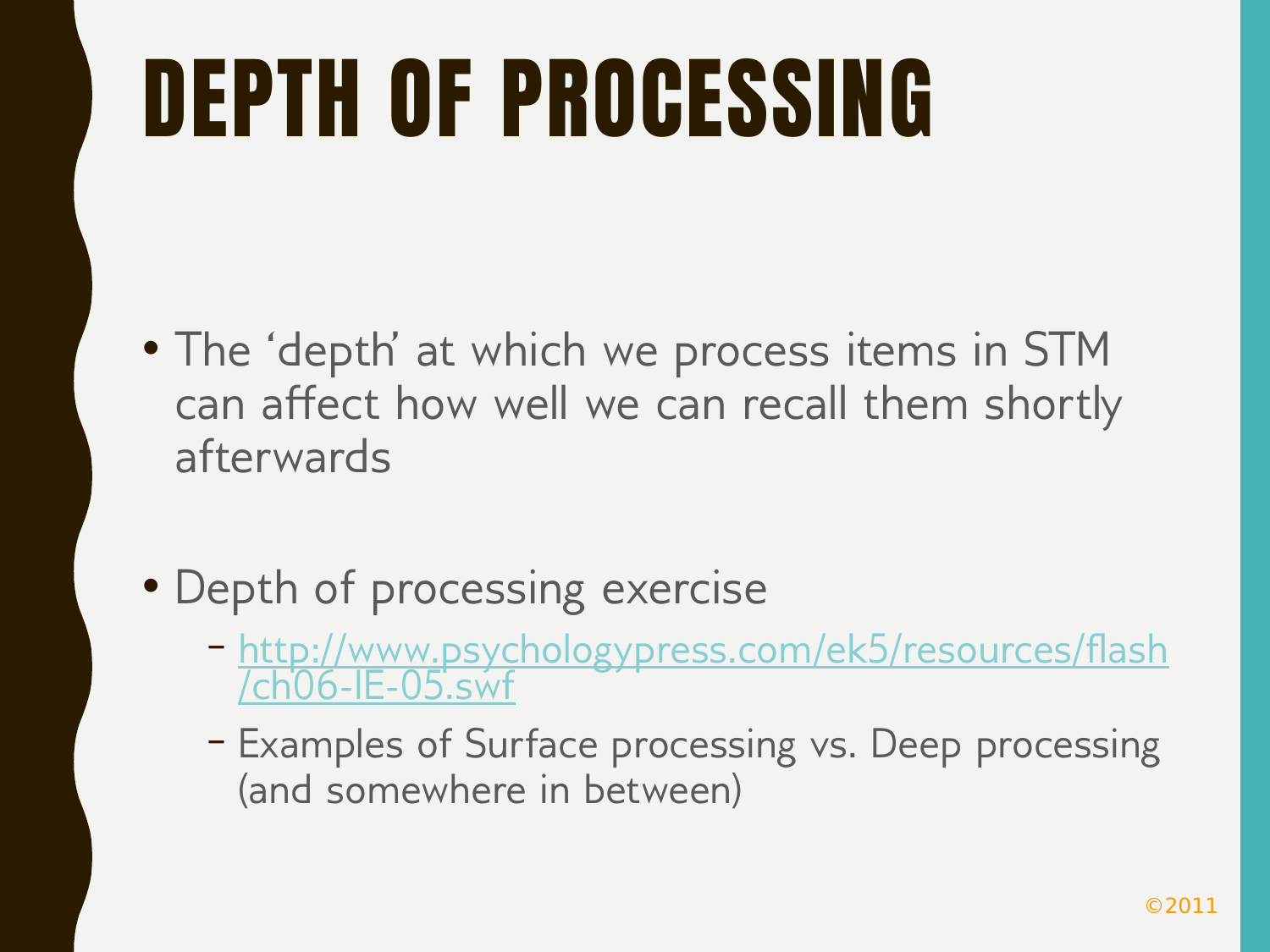

# Depth of processing
The ‘depth’ at which we process items in STM can affect how well we can recall them shortly afterwards

Depth of processing exercise
http://www.psychologypress.com/ek5/resources/flash/ch06-IE-05.swf
Examples of Surface processing vs. Deep processing (and somewhere in between)